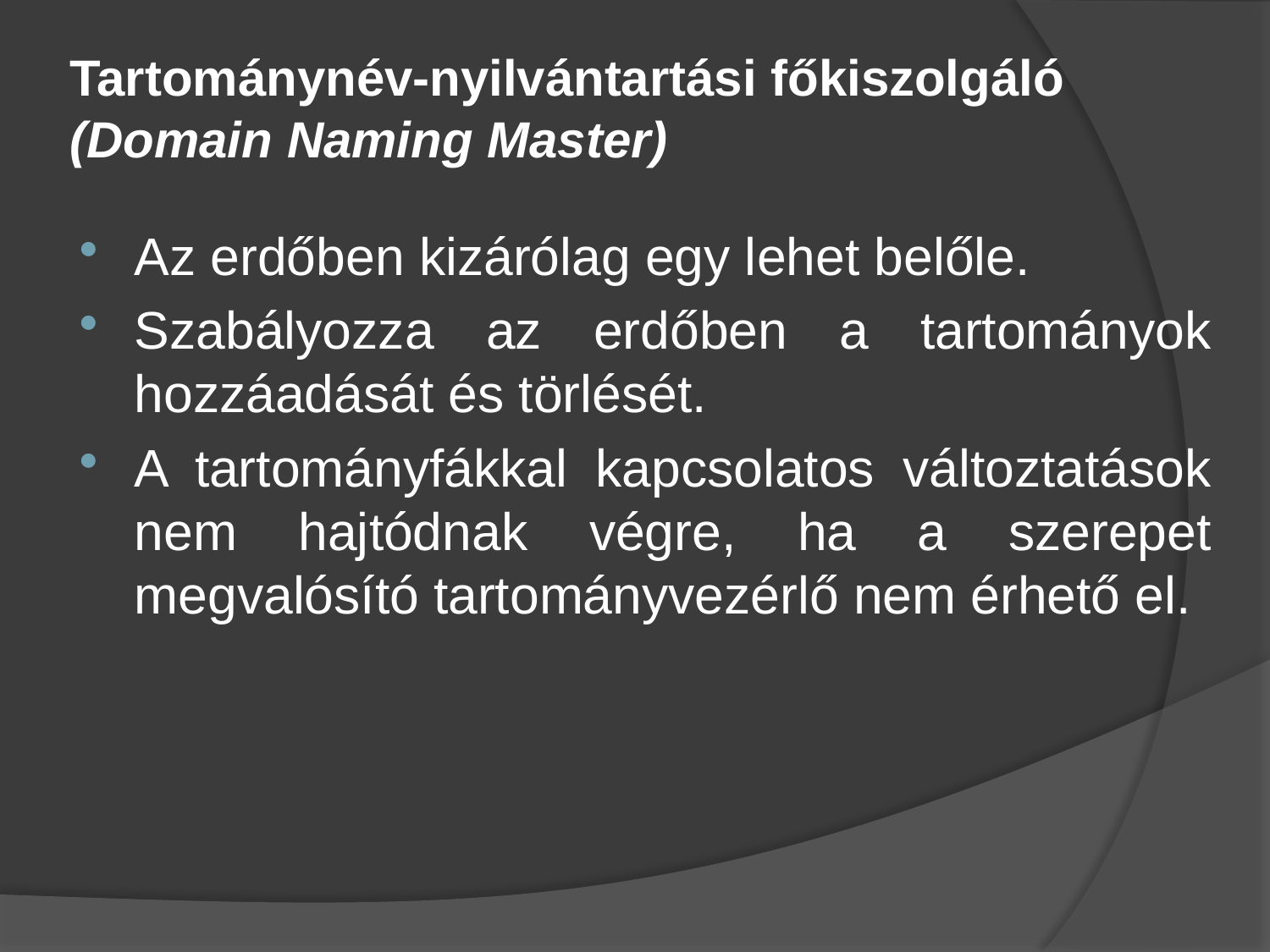

# Tartománynév-nyilvántartási főkiszolgáló (Domain Naming Master)
Az erdőben kizárólag egy lehet belőle.
Szabályozza az erdőben a tartományok hozzáadását és törlését.
A tartományfákkal kapcsolatos változtatások nem hajtódnak végre, ha a szerepet megvalósító tartományvezérlő nem érhető el.